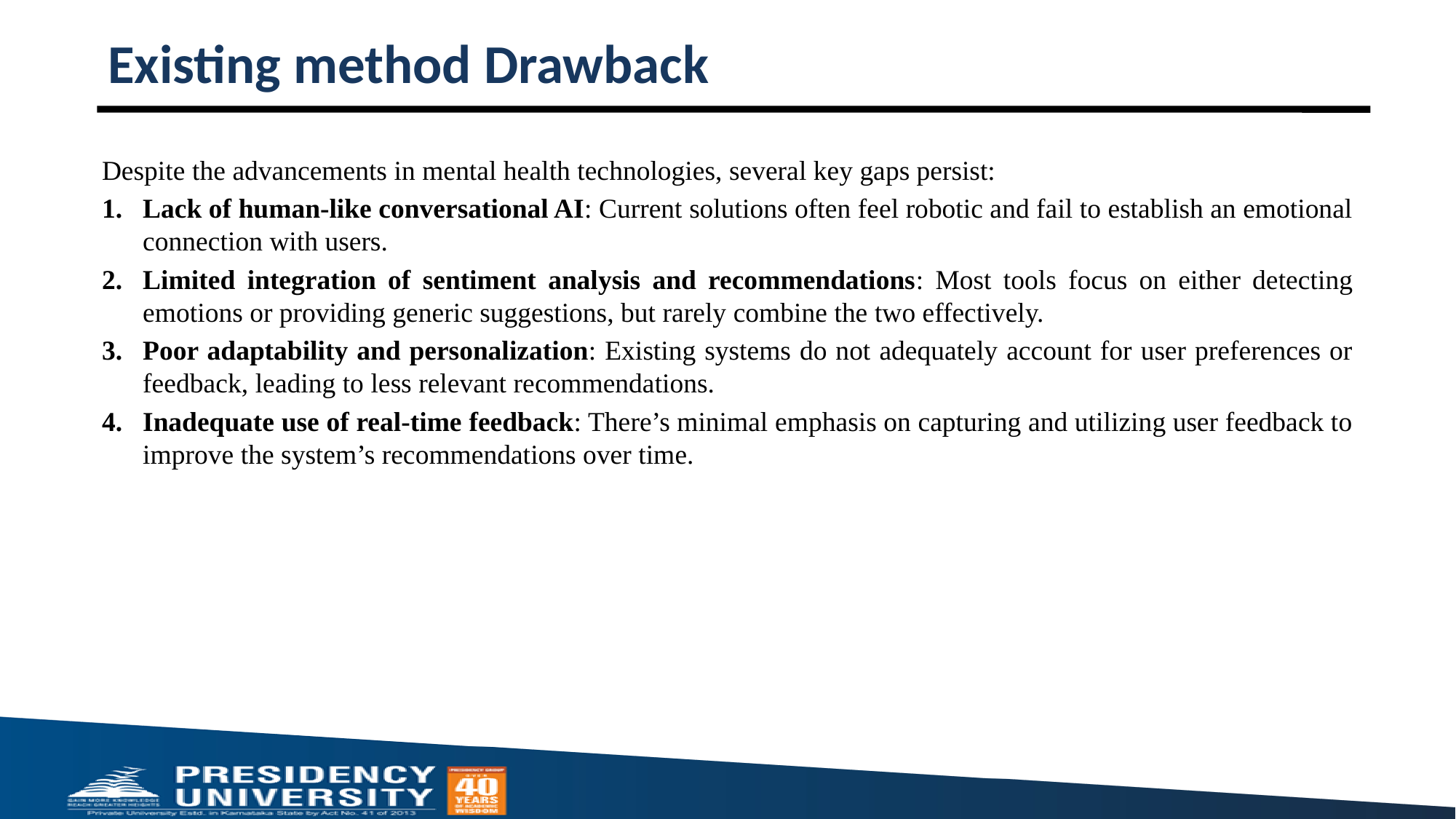

# Existing method Drawback
Despite the advancements in mental health technologies, several key gaps persist:
Lack of human-like conversational AI: Current solutions often feel robotic and fail to establish an emotional connection with users.
Limited integration of sentiment analysis and recommendations: Most tools focus on either detecting emotions or providing generic suggestions, but rarely combine the two effectively.
Poor adaptability and personalization: Existing systems do not adequately account for user preferences or feedback, leading to less relevant recommendations.
Inadequate use of real-time feedback: There’s minimal emphasis on capturing and utilizing user feedback to improve the system’s recommendations over time.